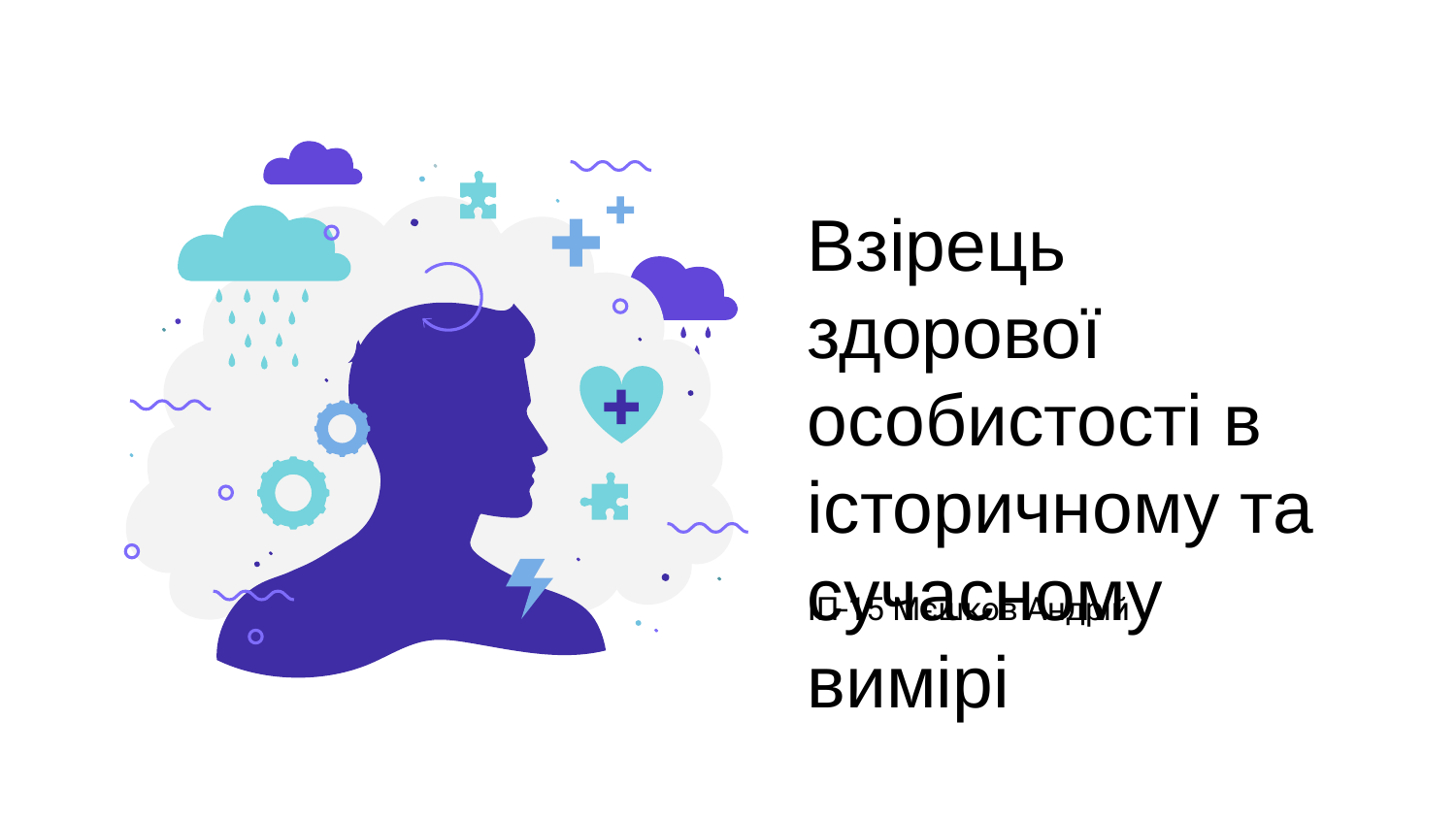

Взірець здорової особистості в історичному та сучасному вимірі
ІП-15 Мєшков Андрій